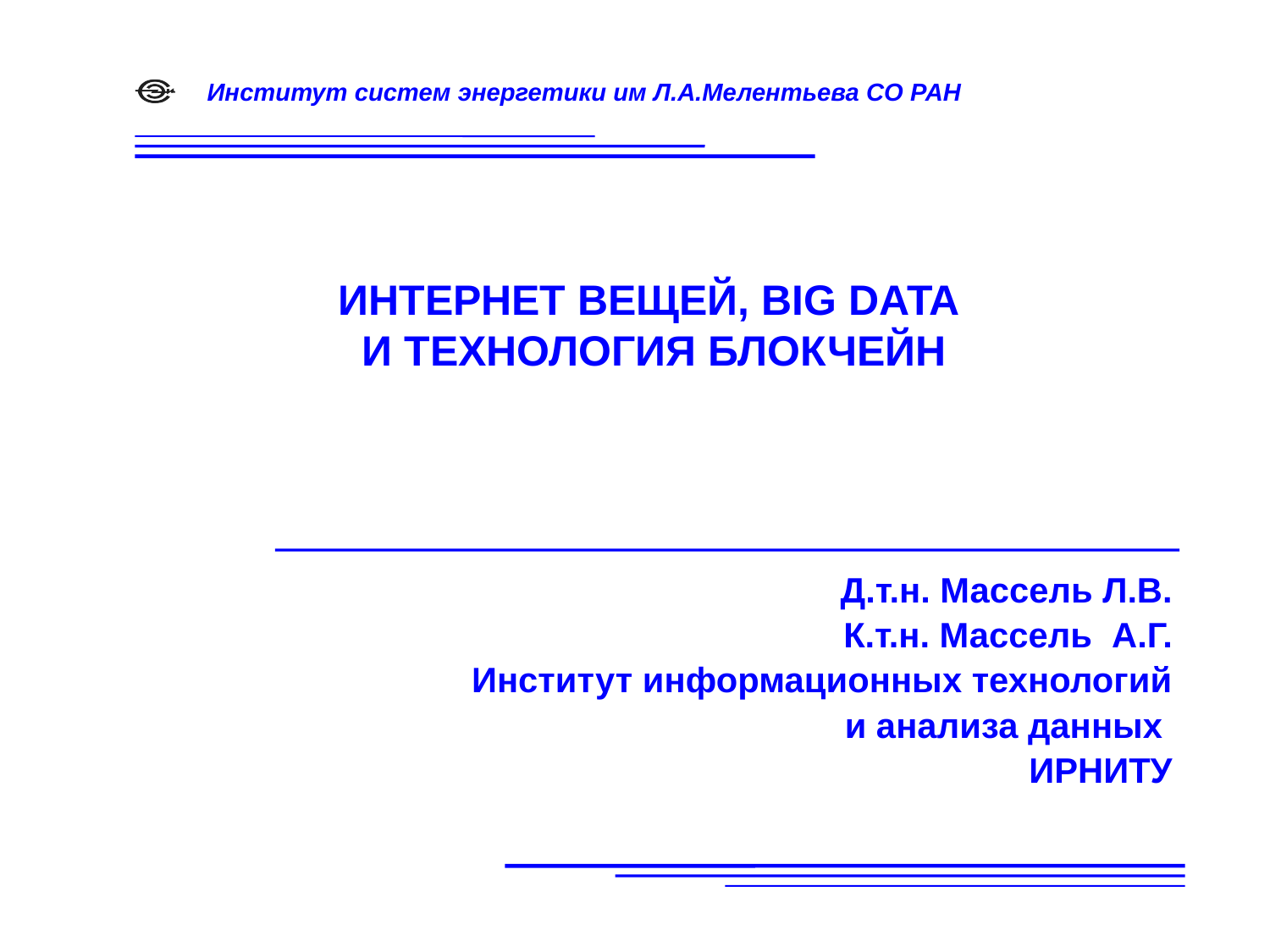

# ИНТЕРНЕТ ВЕЩЕЙ, BIG DATA И ТЕХНОЛОГИЯ БЛОКЧЕЙН
Д.т.н. Массель Л.В.
К.т.н. Массель  А.Г.
Институт информационных технологий
 и анализа данных
ИРНИТУ